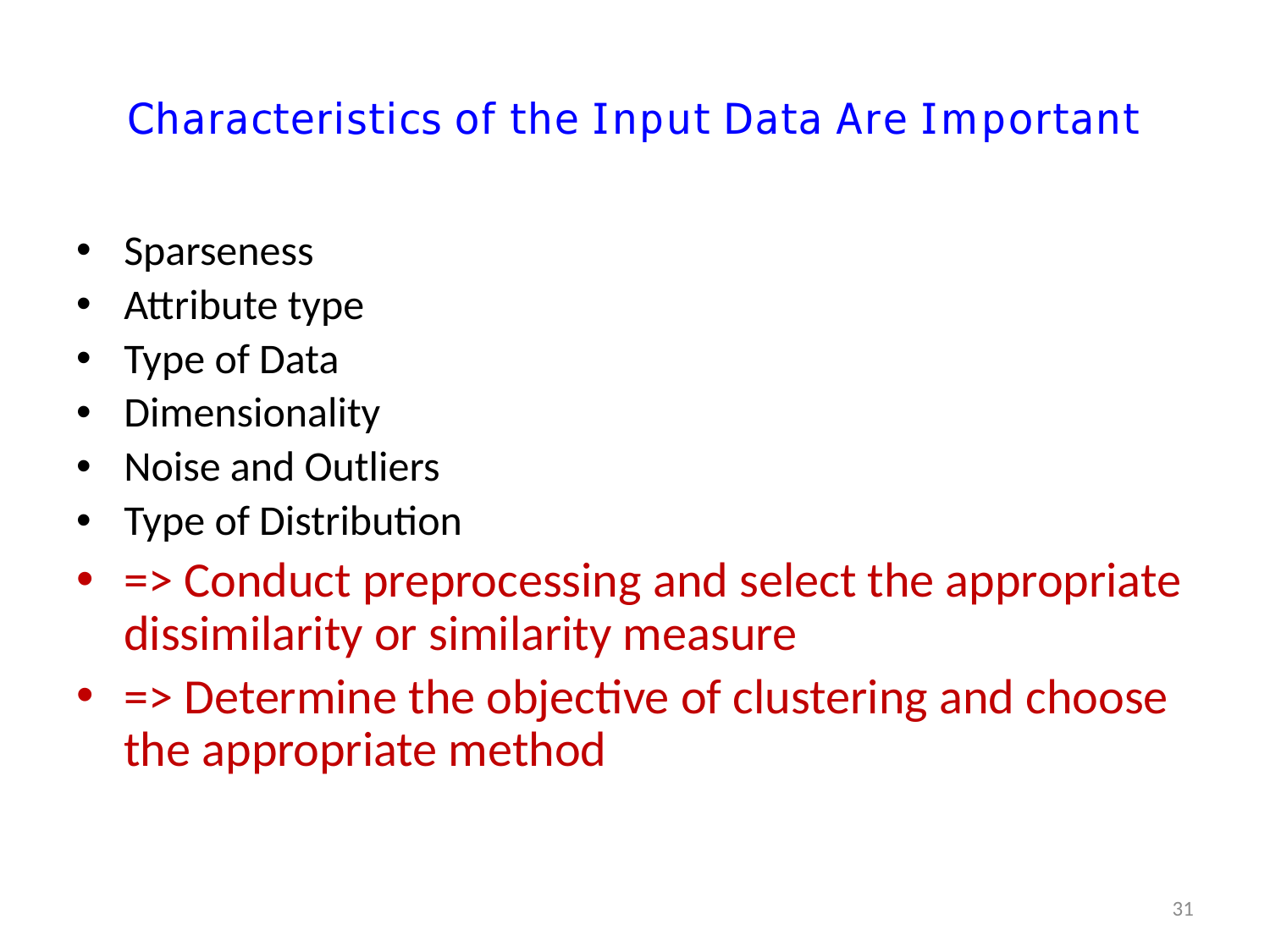

# Characteristics of the Input Data Are Important
Sparseness
Attribute type
Type of Data
Dimensionality
Noise and Outliers
Type of Distribution
=> Conduct preprocessing and select the appropriate dissimilarity or similarity measure
=> Determine the objective of clustering and choose the appropriate method

31